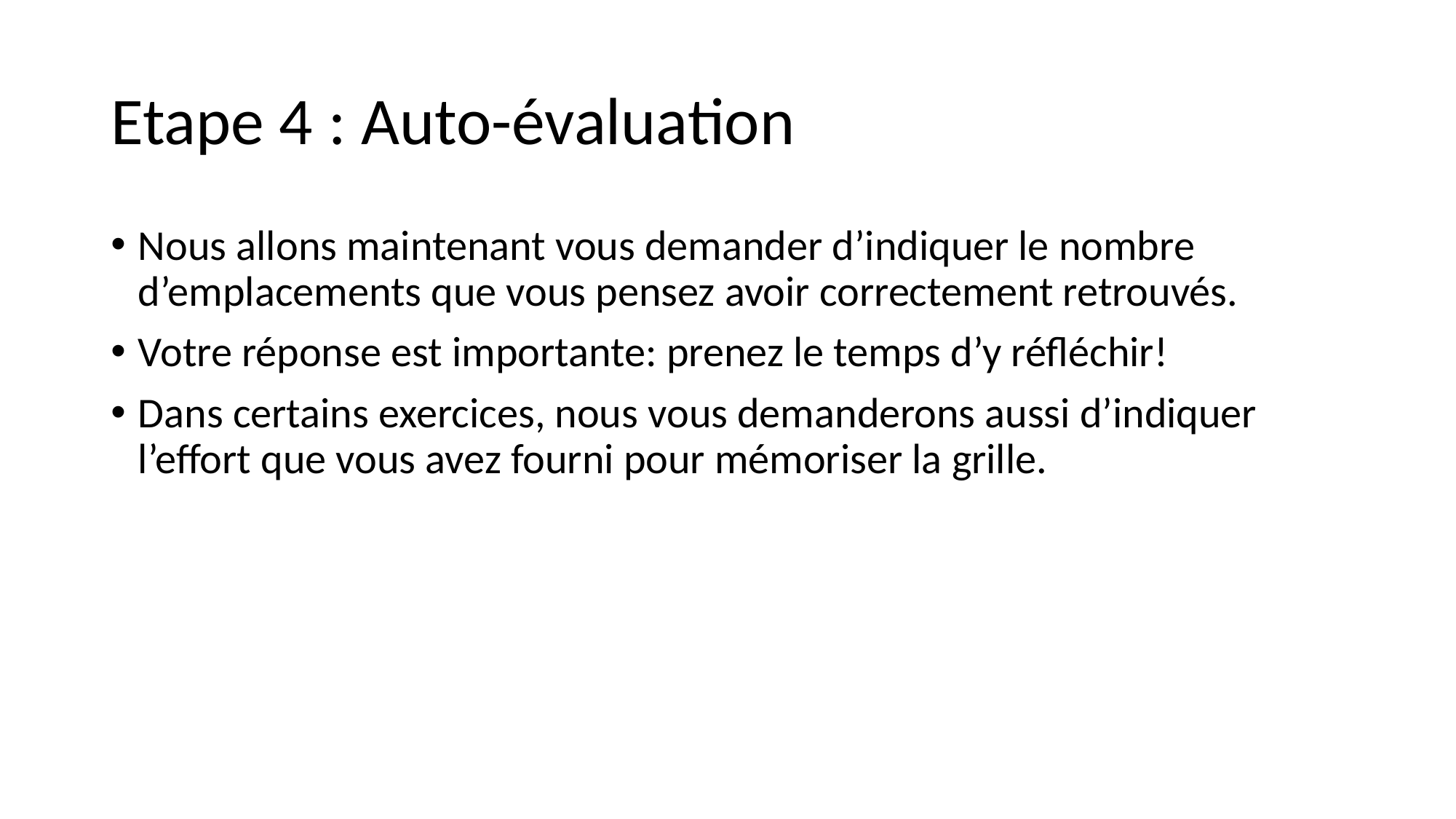

# Etape 4 : Auto-évaluation
Nous allons maintenant vous demander d’indiquer le nombre d’emplacements que vous pensez avoir correctement retrouvés.
Votre réponse est importante: prenez le temps d’y réfléchir!
Dans certains exercices, nous vous demanderons aussi d’indiquer l’effort que vous avez fourni pour mémoriser la grille.